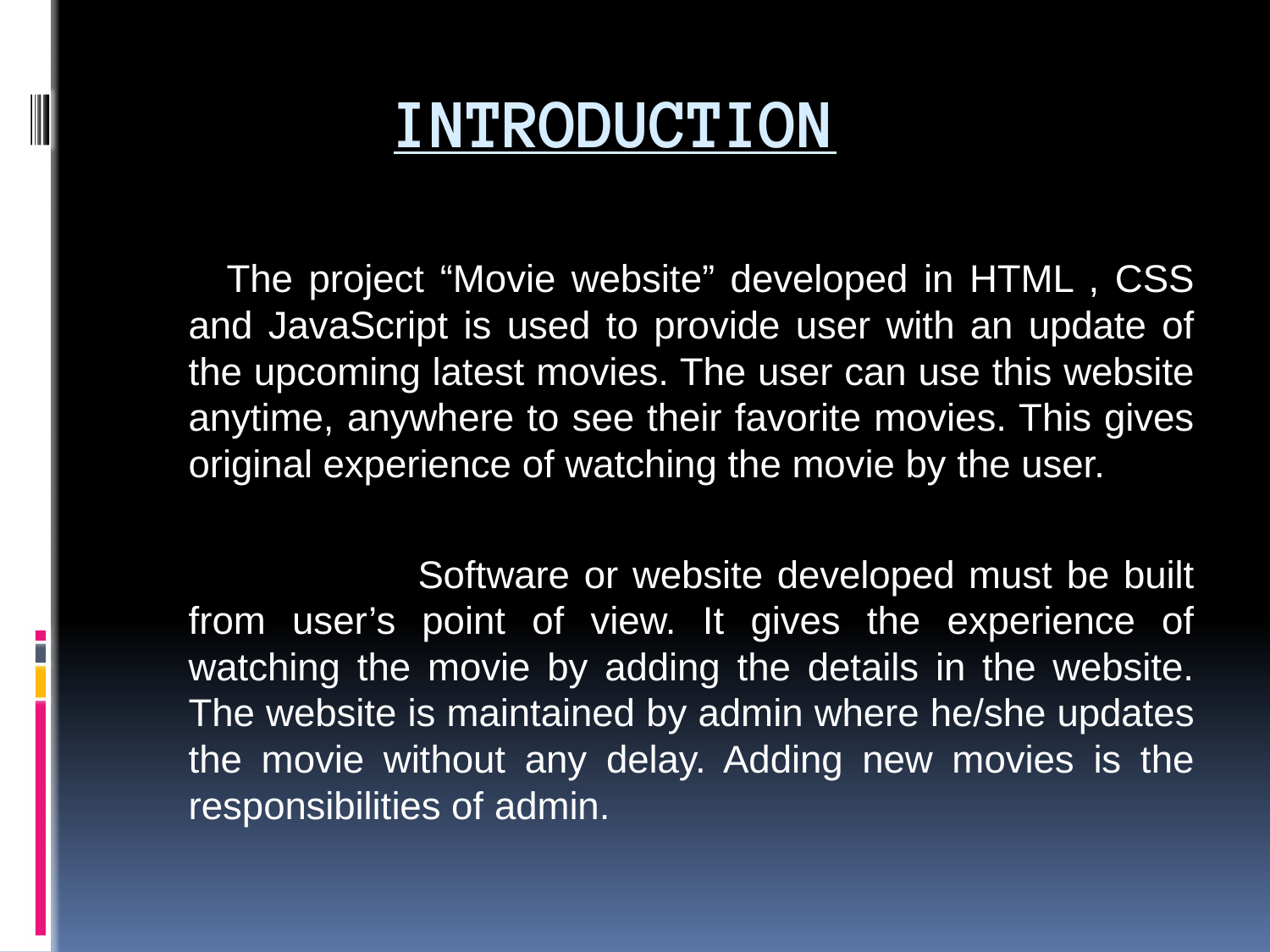

# INTRODUCTION
     The project “Movie website” developed in HTML , CSS and JavaScript is used to provide user with an update of the upcoming latest movies. The user can use this website anytime, anywhere to see their favorite movies. This gives original experience of watching the movie by the user.

                   Software or website developed must be built from user’s point of view. It gives the experience of watching the movie by adding the details in the website. The website is maintained by admin where he/she updates the movie without any delay. Adding new movies is the responsibilities of admin.